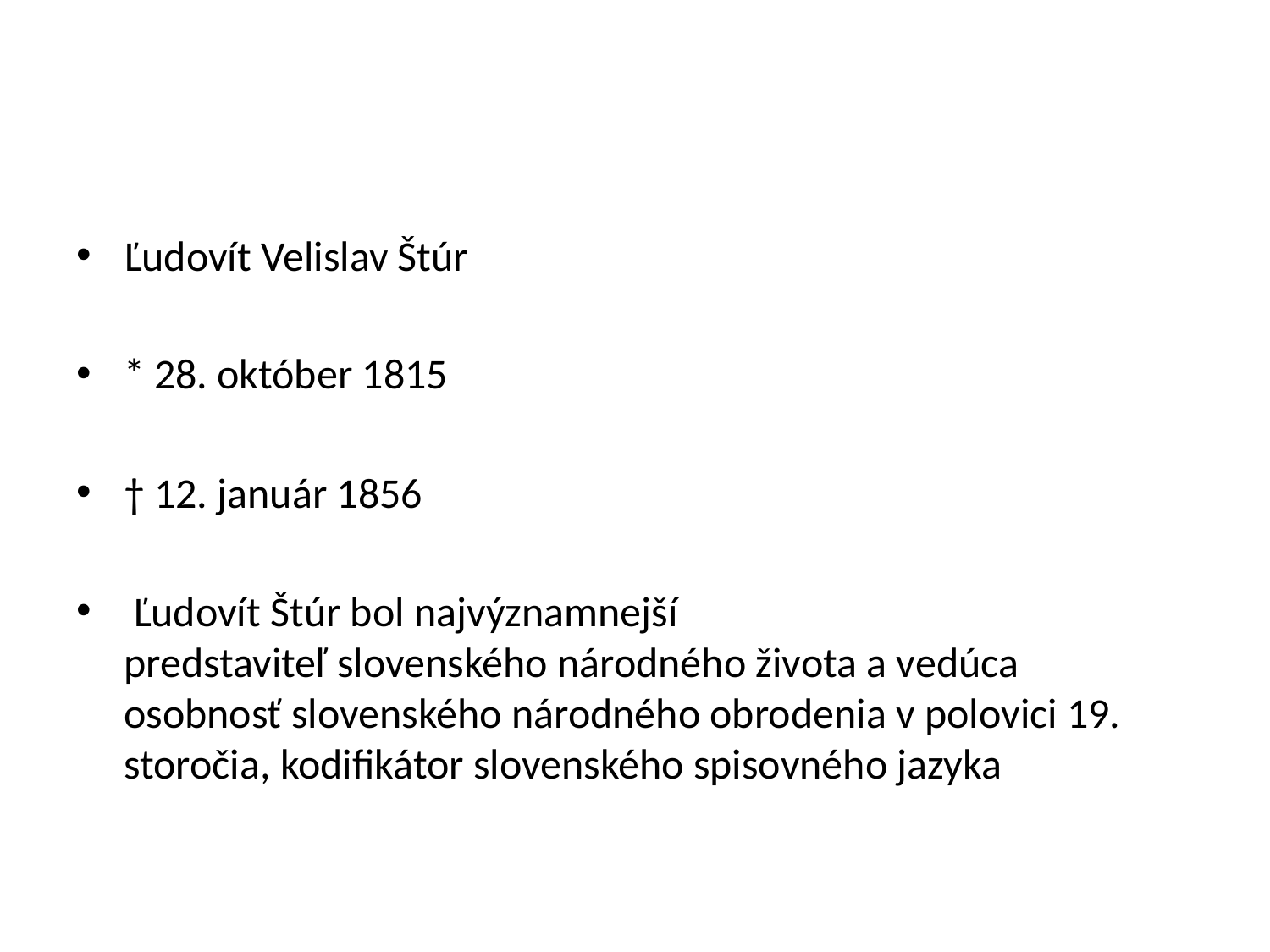

#
Ľudovít Velislav Štúr

* 28. október 1815

† 12. január 1856

 Ľudovít Štúr bol najvýznamnejší predstaviteľ slovenského národného života a vedúca osobnosť slovenského národného obrodenia v polovici 19. storočia, kodifikátor slovenského spisovného jazyka